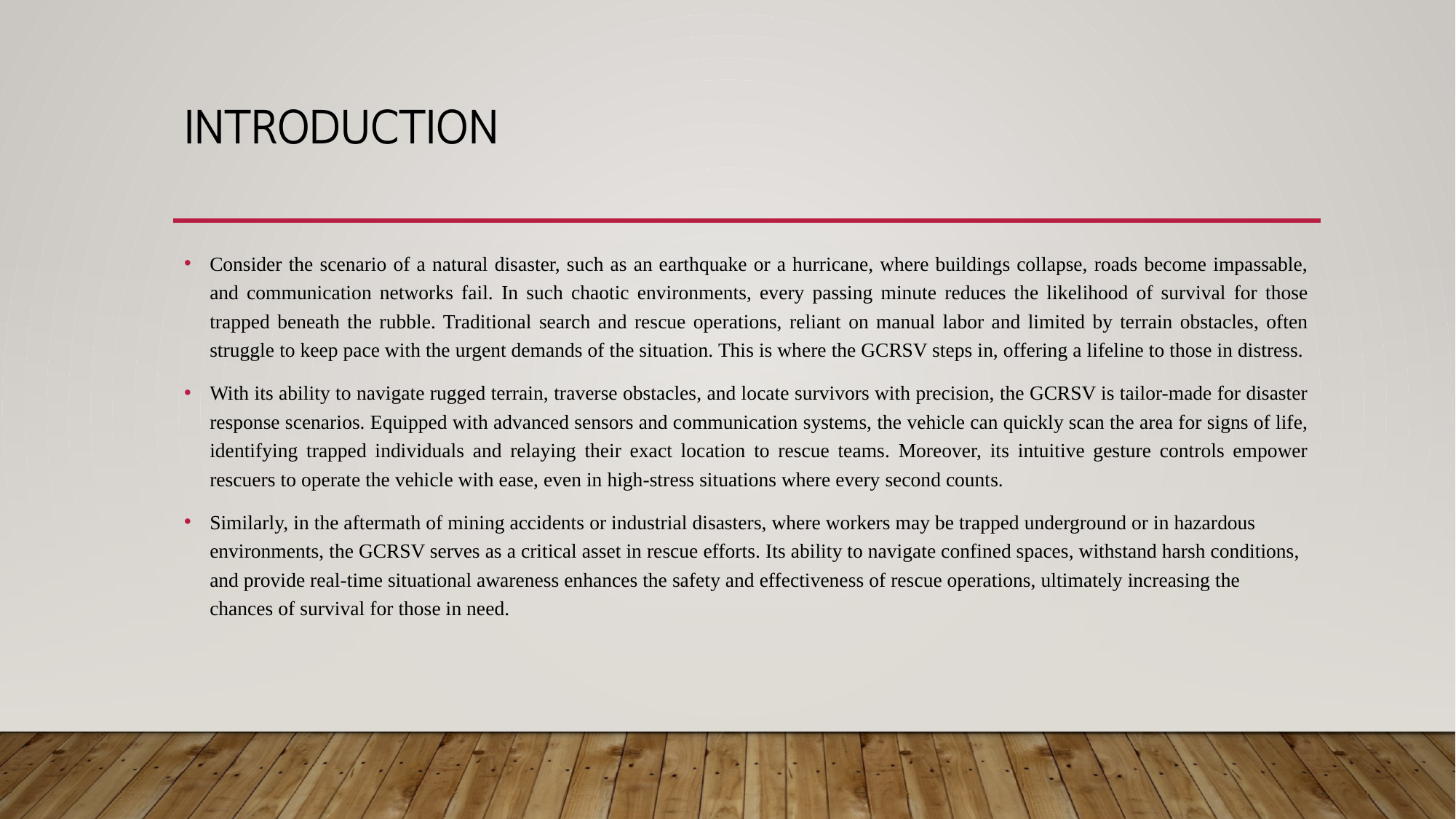

# Introduction
Consider the scenario of a natural disaster, such as an earthquake or a hurricane, where buildings collapse, roads become impassable, and communication networks fail. In such chaotic environments, every passing minute reduces the likelihood of survival for those trapped beneath the rubble. Traditional search and rescue operations, reliant on manual labor and limited by terrain obstacles, often struggle to keep pace with the urgent demands of the situation. This is where the GCRSV steps in, offering a lifeline to those in distress.
With its ability to navigate rugged terrain, traverse obstacles, and locate survivors with precision, the GCRSV is tailor-made for disaster response scenarios. Equipped with advanced sensors and communication systems, the vehicle can quickly scan the area for signs of life, identifying trapped individuals and relaying their exact location to rescue teams. Moreover, its intuitive gesture controls empower rescuers to operate the vehicle with ease, even in high-stress situations where every second counts.
Similarly, in the aftermath of mining accidents or industrial disasters, where workers may be trapped underground or in hazardous environments, the GCRSV serves as a critical asset in rescue efforts. Its ability to navigate confined spaces, withstand harsh conditions, and provide real-time situational awareness enhances the safety and effectiveness of rescue operations, ultimately increasing the chances of survival for those in need.